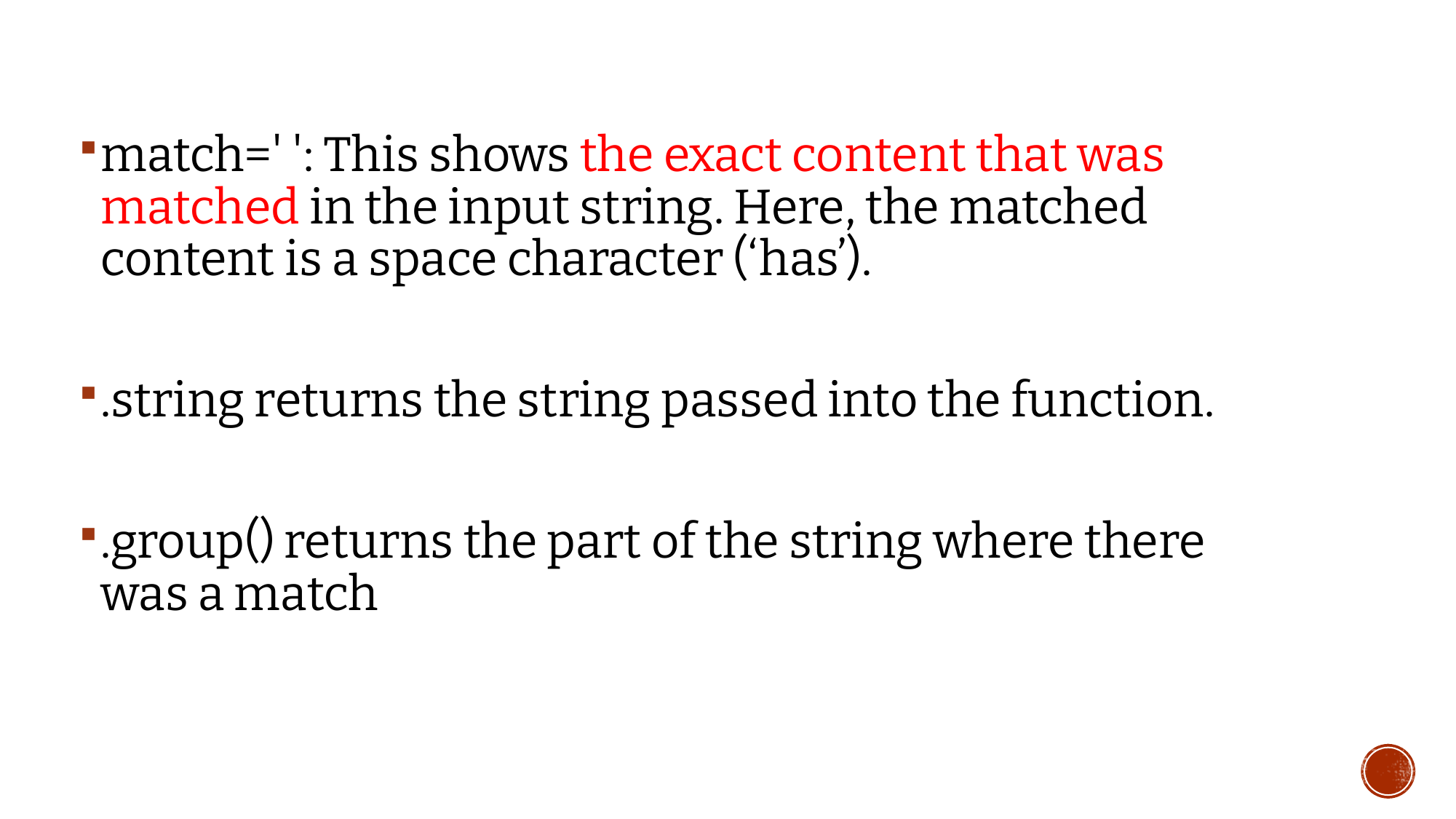

match=' ': This shows the exact content that was matched in the input string. Here, the matched content is a space character (‘has’).

.string returns the string passed into the function.

.group() returns the part of the string where there was a match